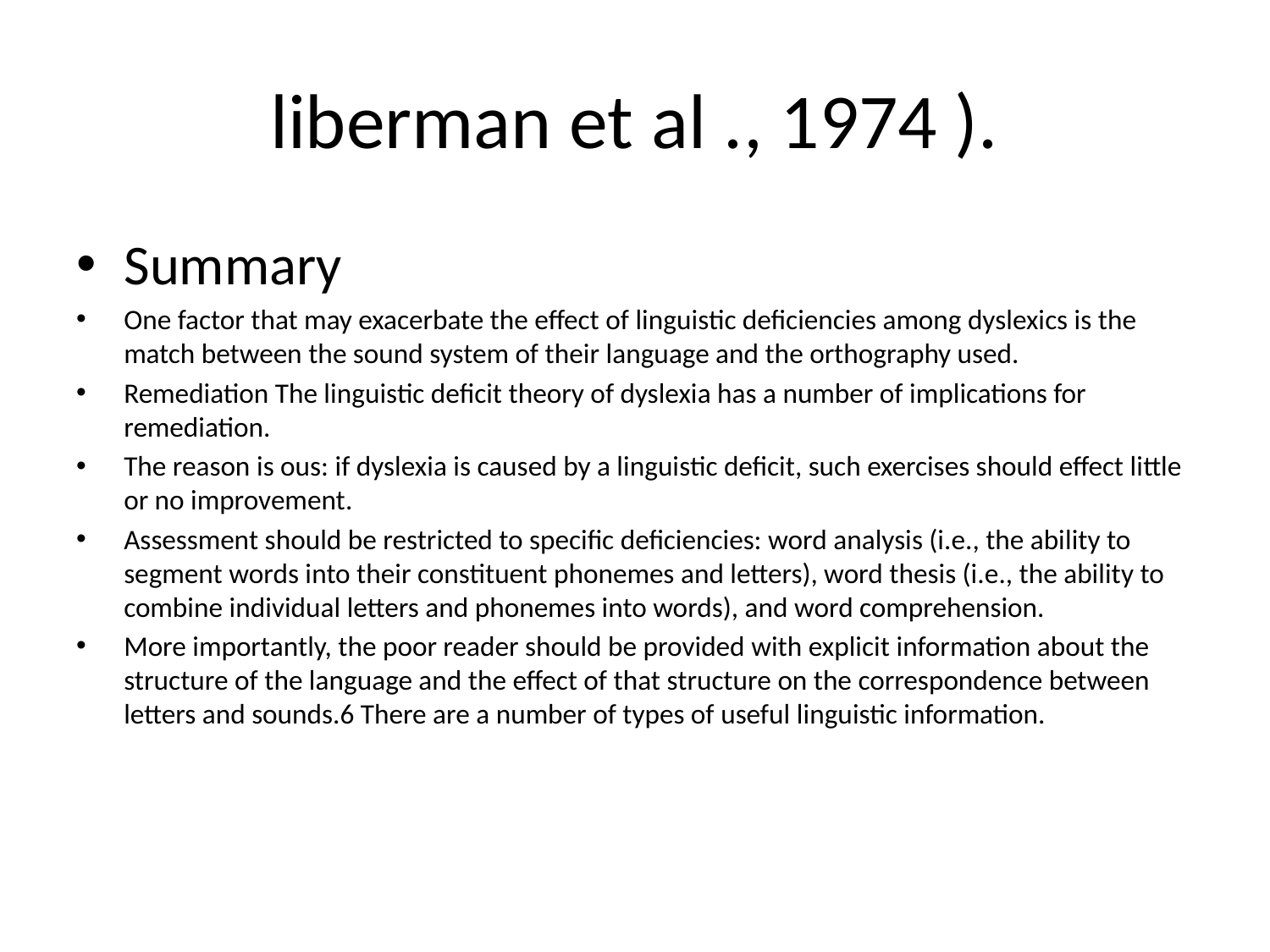

# liberman et al ., 1974 ).
Summary
One factor that may exacerbate the effect of linguistic deficiencies among dyslexics is the match between the sound system of their language and the orthography used.
Remediation The linguistic deficit theory of dyslexia has a number of implications for remediation.
The reason is ous: if dyslexia is caused by a linguistic deficit, such exercises should effect little or no improvement.
Assessment should be restricted to specific deficiencies: word analysis (i.e., the ability to segment words into their constituent phonemes and letters), word thesis (i.e., the ability to combine individual letters and phonemes into words), and word comprehension.
More importantly, the poor reader should be provided with explicit information about the structure of the language and the effect of that structure on the correspondence between letters and sounds.6 There are a number of types of useful linguistic information.